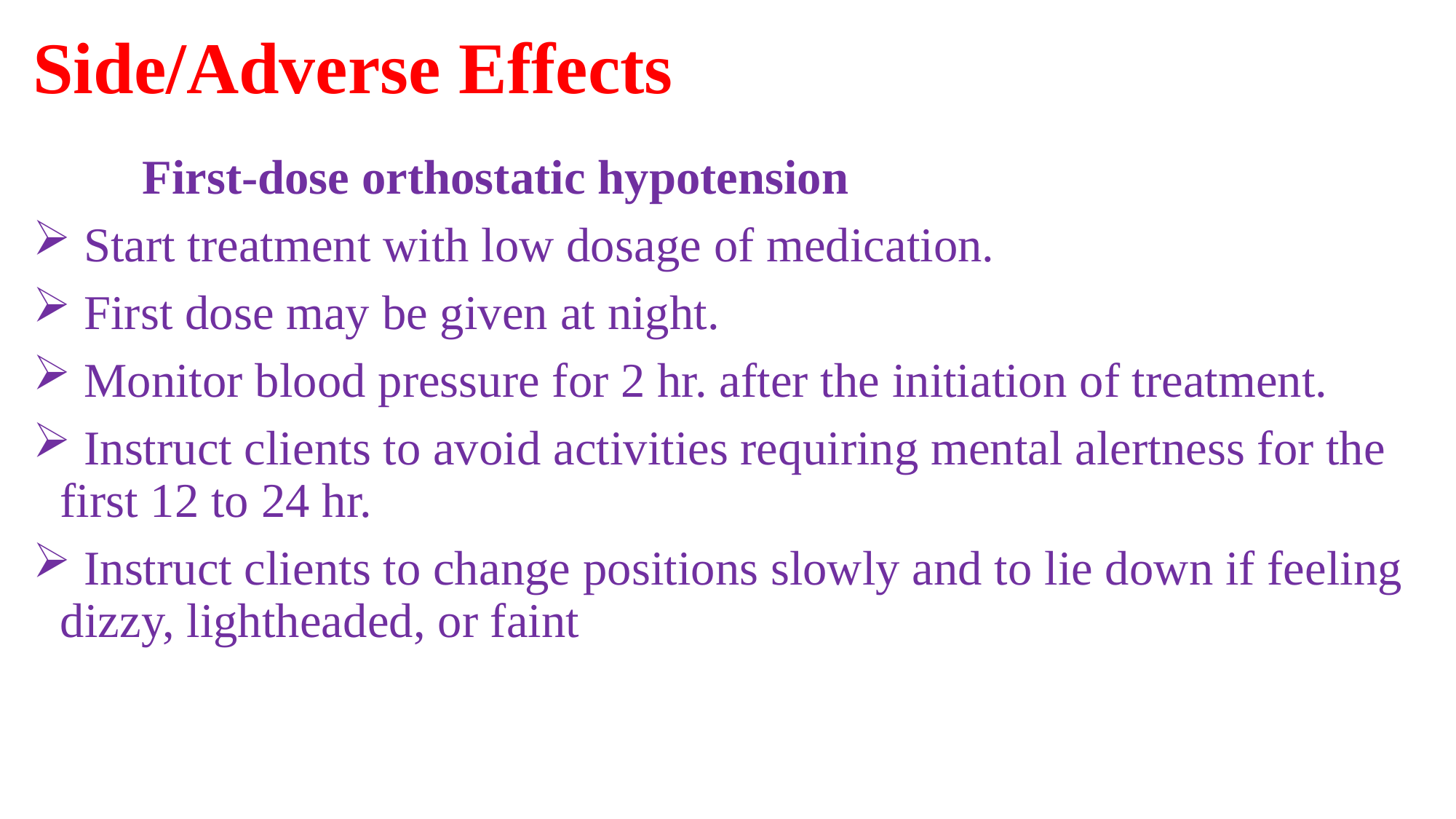

# Side/Adverse Effects
	First-dose orthostatic hypotension
 Start treatment with low dosage of medication.
 First dose may be given at night.
 Monitor blood pressure for 2 hr. after the initiation of treatment.
 Instruct clients to avoid activities requiring mental alertness for the first 12 to 24 hr.
 Instruct clients to change positions slowly and to lie down if feeling dizzy, lightheaded, or faint